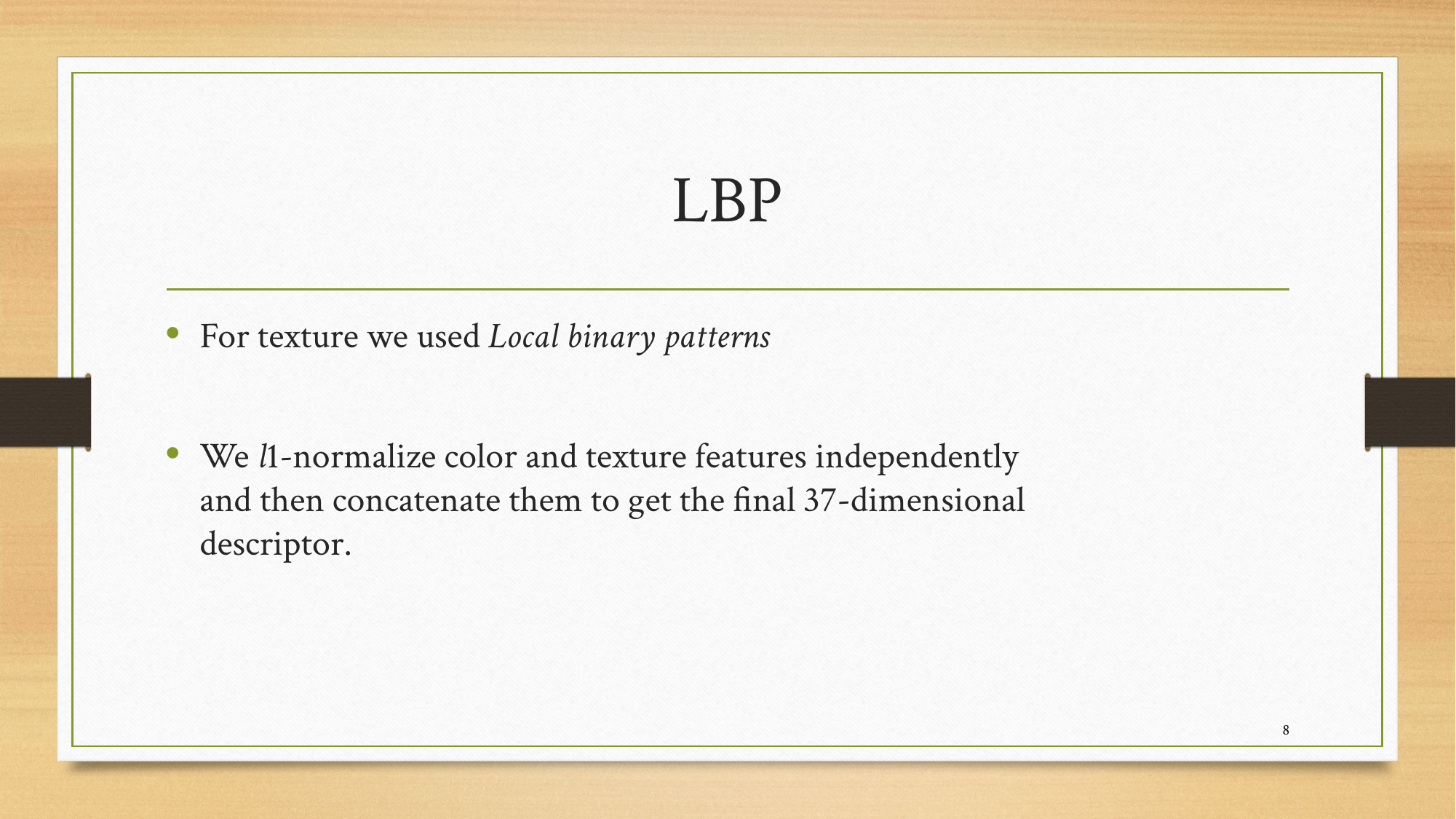

# LBP
For texture we used Local binary patterns

We l1-normalize color and texture features independently
and then concatenate them to get the final 37-dimensional
descriptor.
8